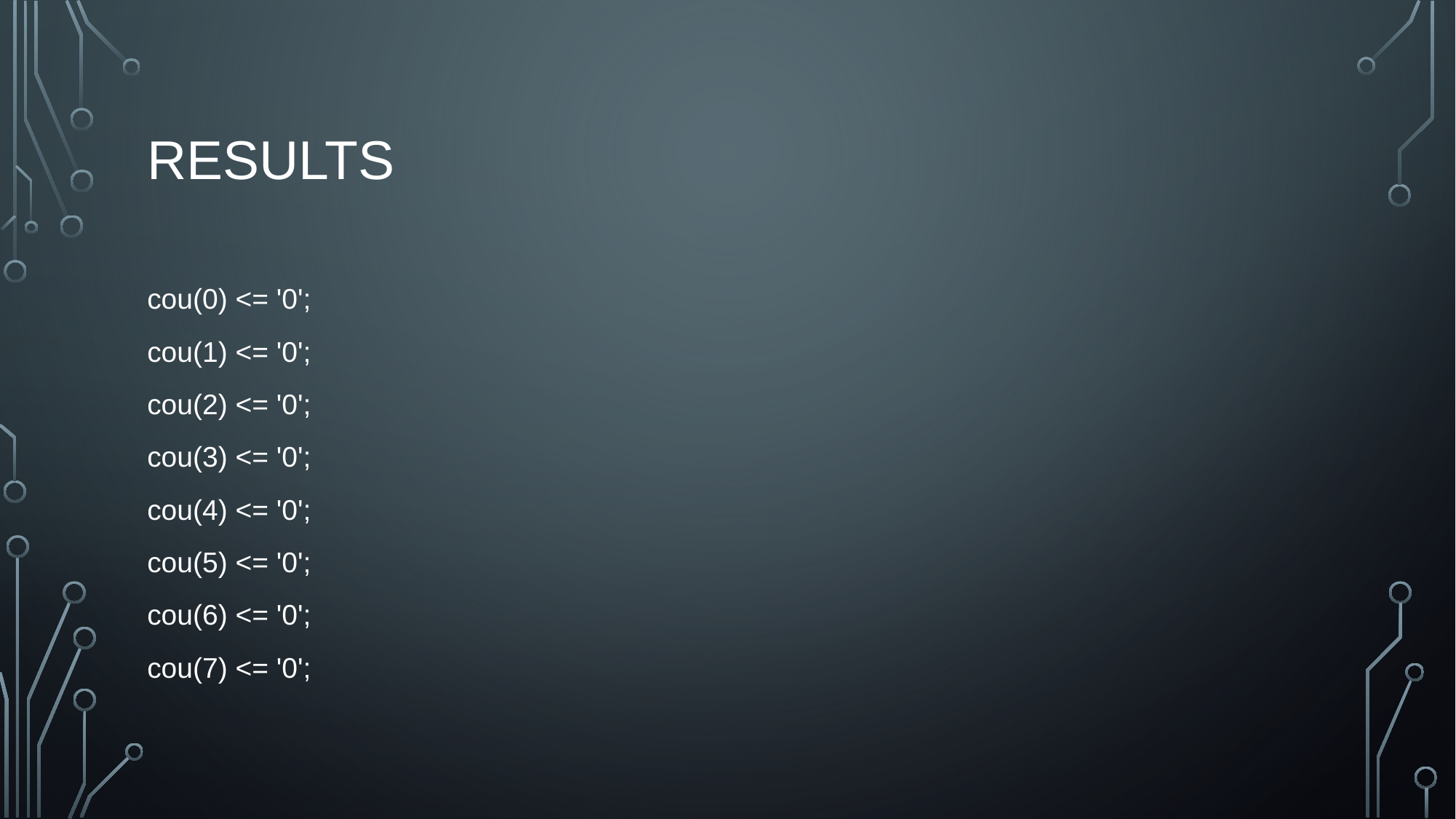

# Results
cou(0) <= '0';
cou(1) <= '0';
cou(2) <= '0';
cou(3) <= '0';
cou(4) <= '0';
cou(5) <= '0';
cou(6) <= '0';
cou(7) <= '0';